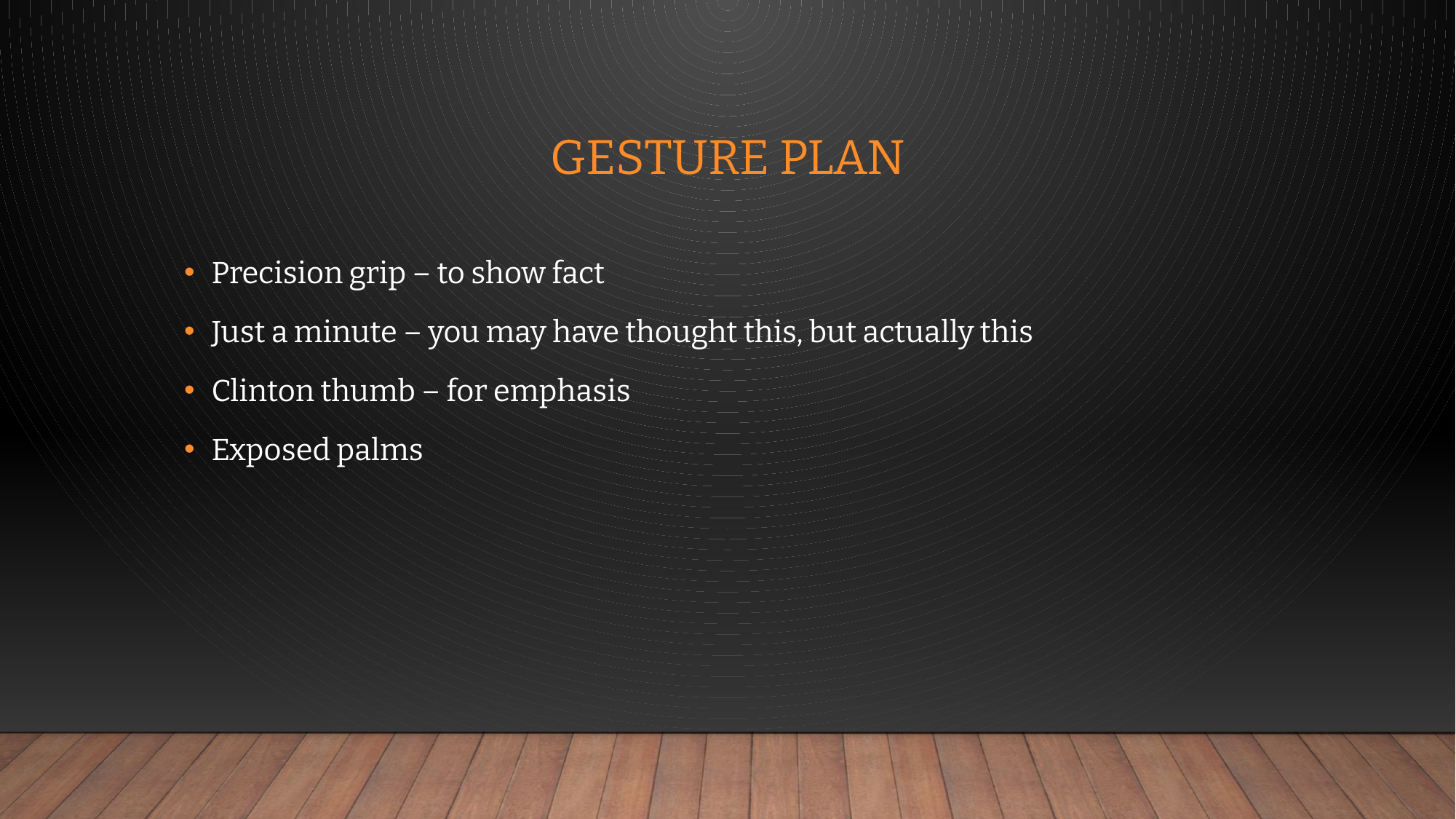

# Gesture Plan
Precision grip – to show fact
Just a minute – you may have thought this, but actually this
Clinton thumb – for emphasis
Exposed palms